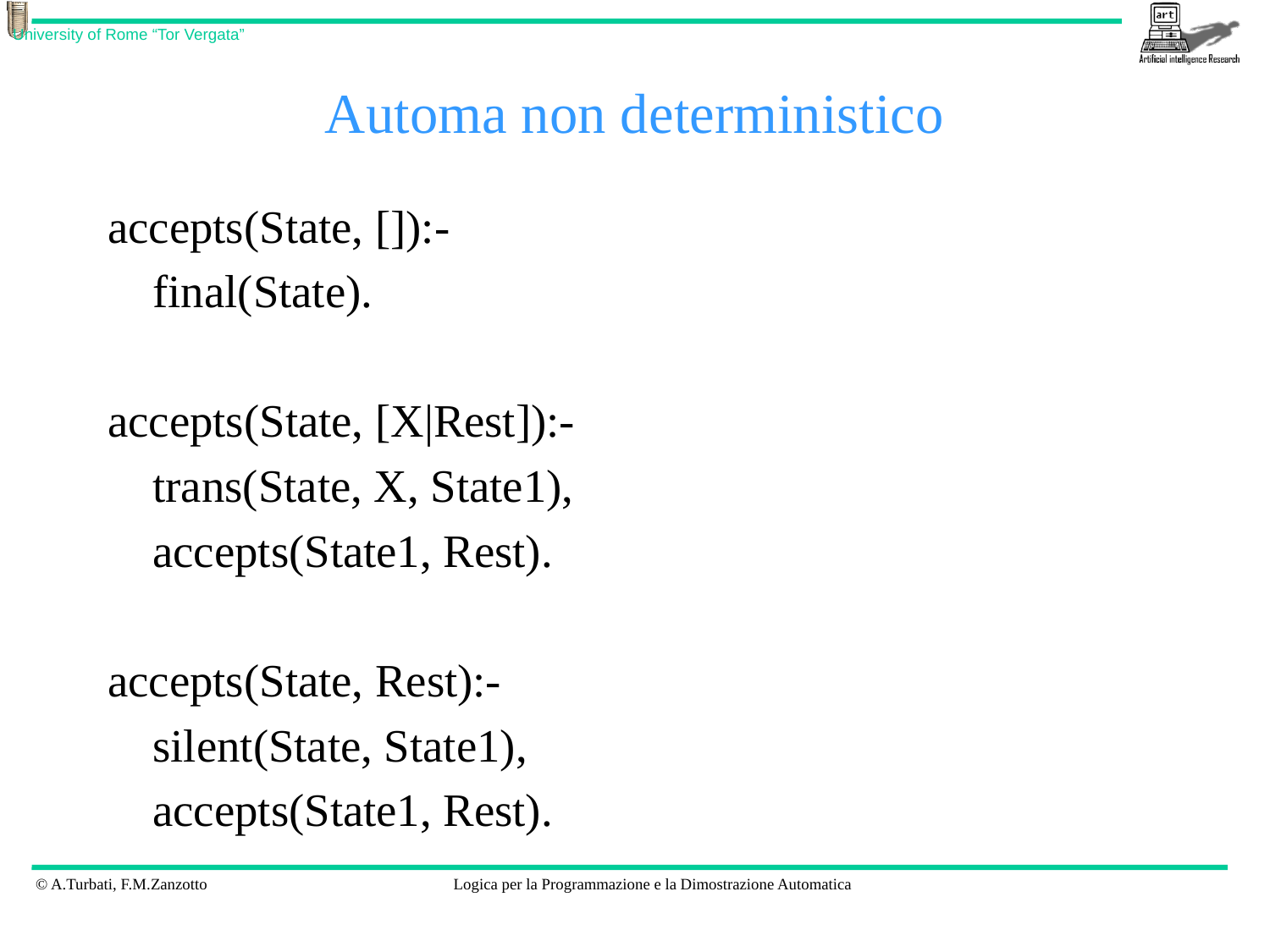

# Automa non deterministico
accepts(State, []):-
	final(State).

accepts(State, [X|Rest]):-
	trans(State, X, State1),
	accepts(State1, Rest).

accepts(State, Rest):-
	silent(State, State1),
	accepts(State1, Rest).